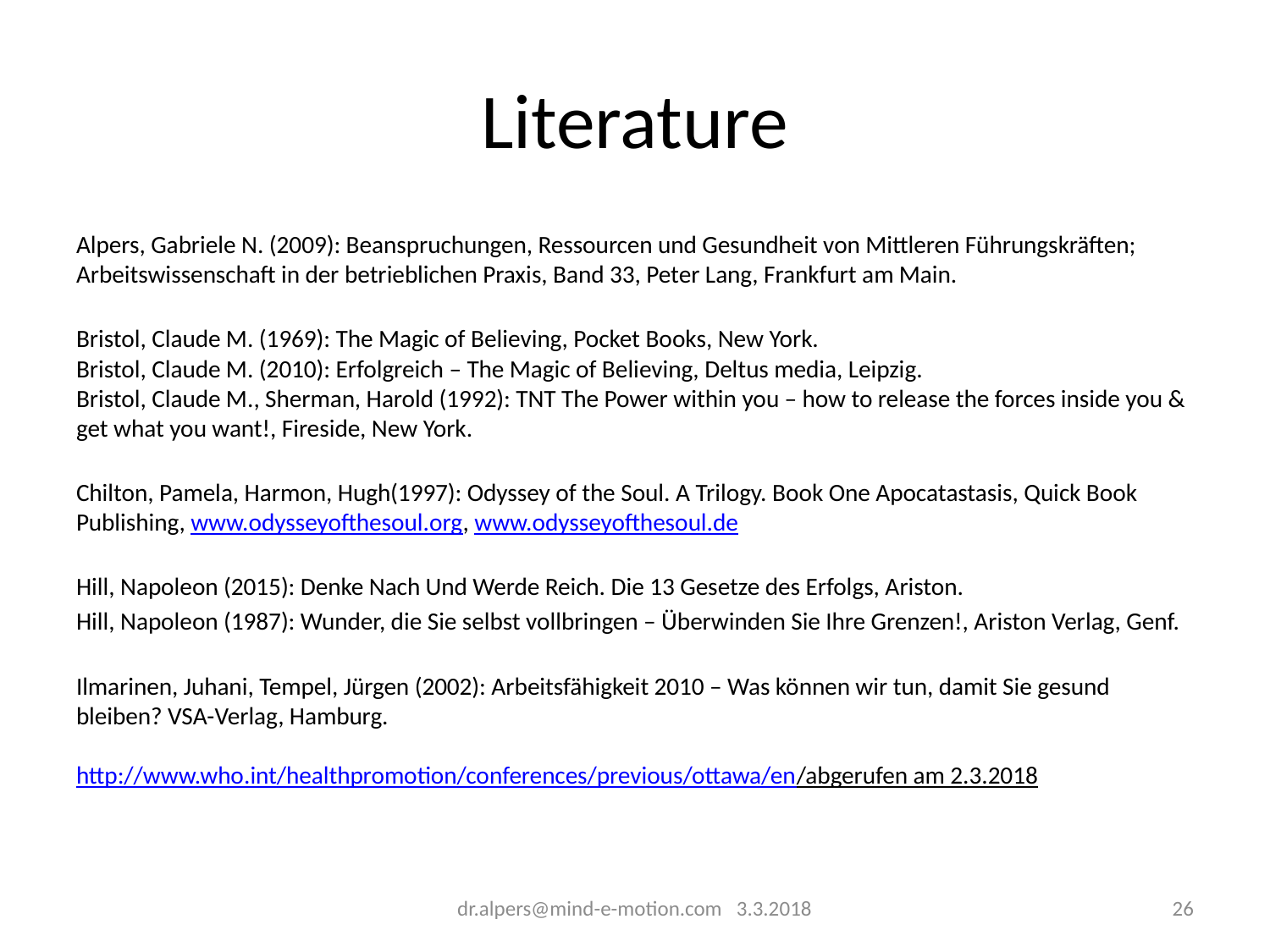

# Literature
Alpers, Gabriele N. (2009): Beanspruchungen, Ressourcen und Gesundheit von Mittleren Führungskräften; Arbeitswissenschaft in der betrieblichen Praxis, Band 33, Peter Lang, Frankfurt am Main.
Bristol, Claude M. (1969): The Magic of Believing, Pocket Books, New York.
Bristol, Claude M. (2010): Erfolgreich – The Magic of Believing, Deltus media, Leipzig.
Bristol, Claude M., Sherman, Harold (1992): TNT The Power within you – how to release the forces inside you & get what you want!, Fireside, New York.
Chilton, Pamela, Harmon, Hugh(1997): Odyssey of the Soul. A Trilogy. Book One Apocatastasis, Quick Book Publishing, www.odysseyofthesoul.org, www.odysseyofthesoul.de
Hill, Napoleon (2015): Denke Nach Und Werde Reich. Die 13 Gesetze des Erfolgs, Ariston.
Hill, Napoleon (1987): Wunder, die Sie selbst vollbringen – Überwinden Sie Ihre Grenzen!, Ariston Verlag, Genf.
Ilmarinen, Juhani, Tempel, Jürgen (2002): Arbeitsfähigkeit 2010 – Was können wir tun, damit Sie gesund bleiben? VSA-Verlag, Hamburg.
http://www.who.int/healthpromotion/conferences/previous/ottawa/en/abgerufen am 2.3.2018

dr.alpers@mind-e-motion.com   3.3.2018
26